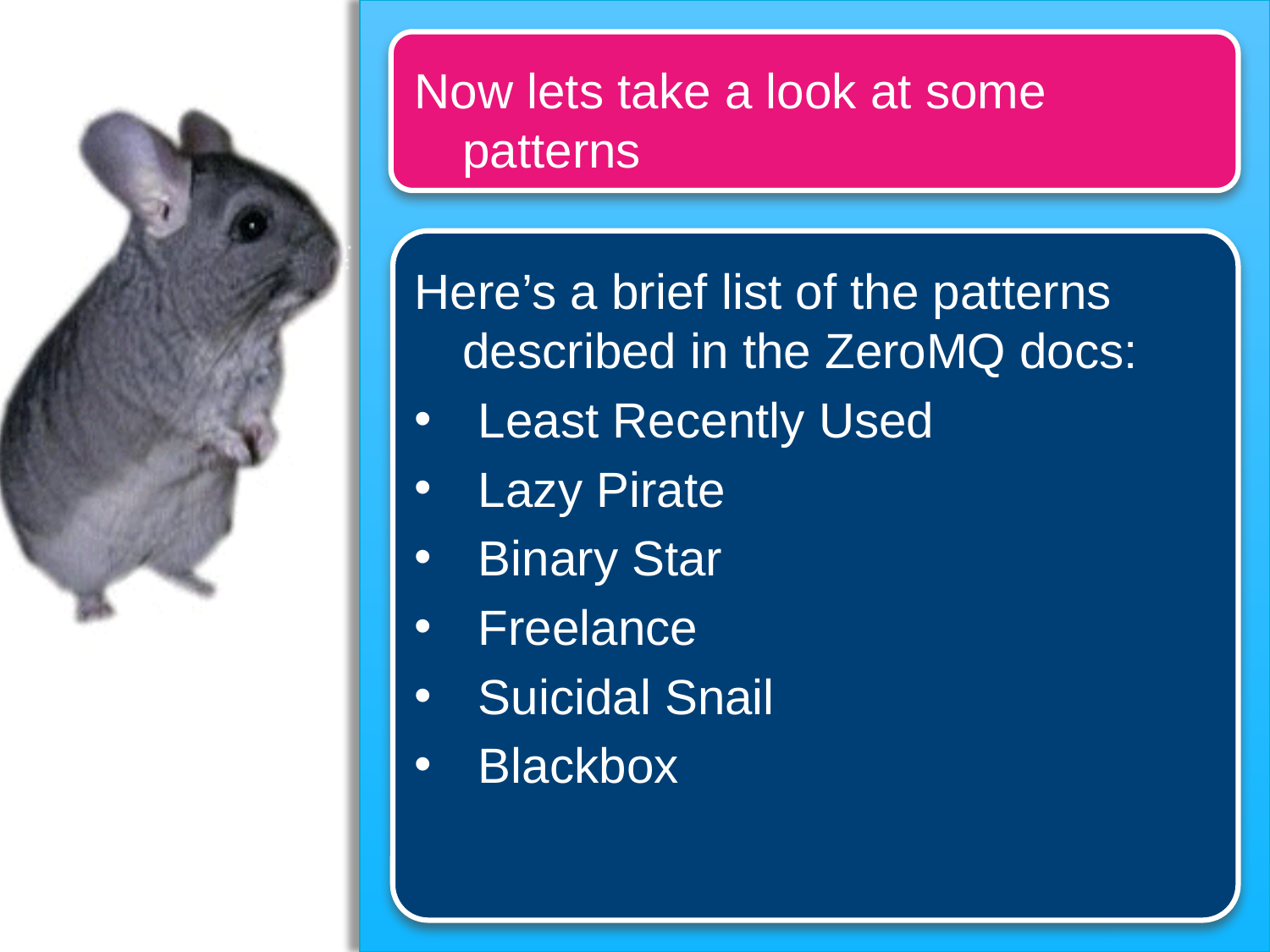

Now lets take a look at some patterns
Here’s a brief list of the patterns described in the ZeroMQ docs:
Least Recently Used
Lazy Pirate
Binary Star
Freelance
Suicidal Snail
Blackbox